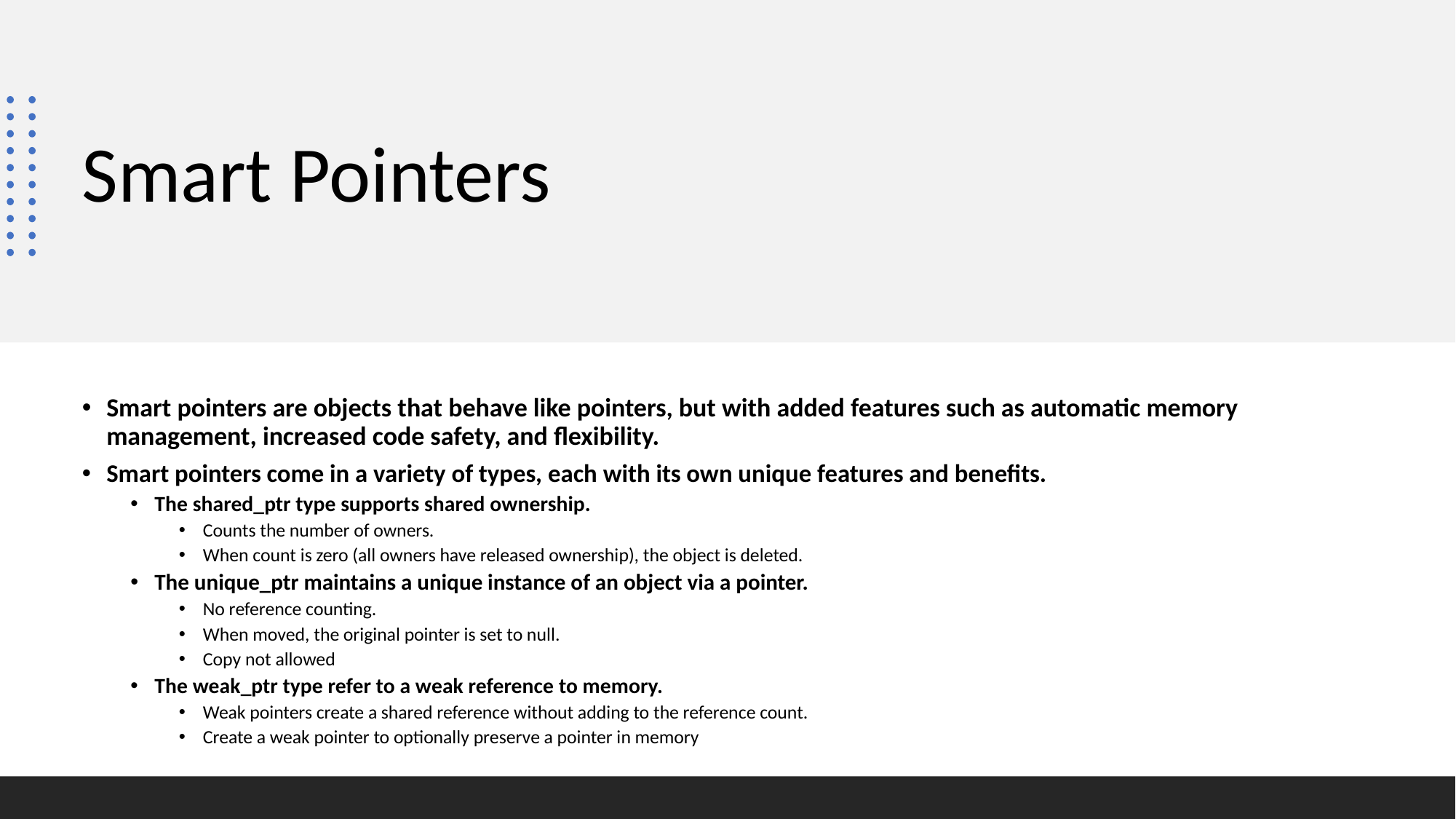

# Smart Pointers

Smart pointers are objects that behave like pointers, but with added features such as automatic memory management, increased code safety, and flexibility.
Smart pointers come in a variety of types, each with its own unique features and benefits.
The shared_ptr type supports shared ownership.
Counts the number of owners.
When count is zero (all owners have released ownership), the object is deleted.
The unique_ptr maintains a unique instance of an object via a pointer.
No reference counting.
When moved, the original pointer is set to null.
Copy not allowed
The weak_ptr type refer to a weak reference to memory.
Weak pointers create a shared reference without adding to the reference count.
Create a weak pointer to optionally preserve a pointer in memory